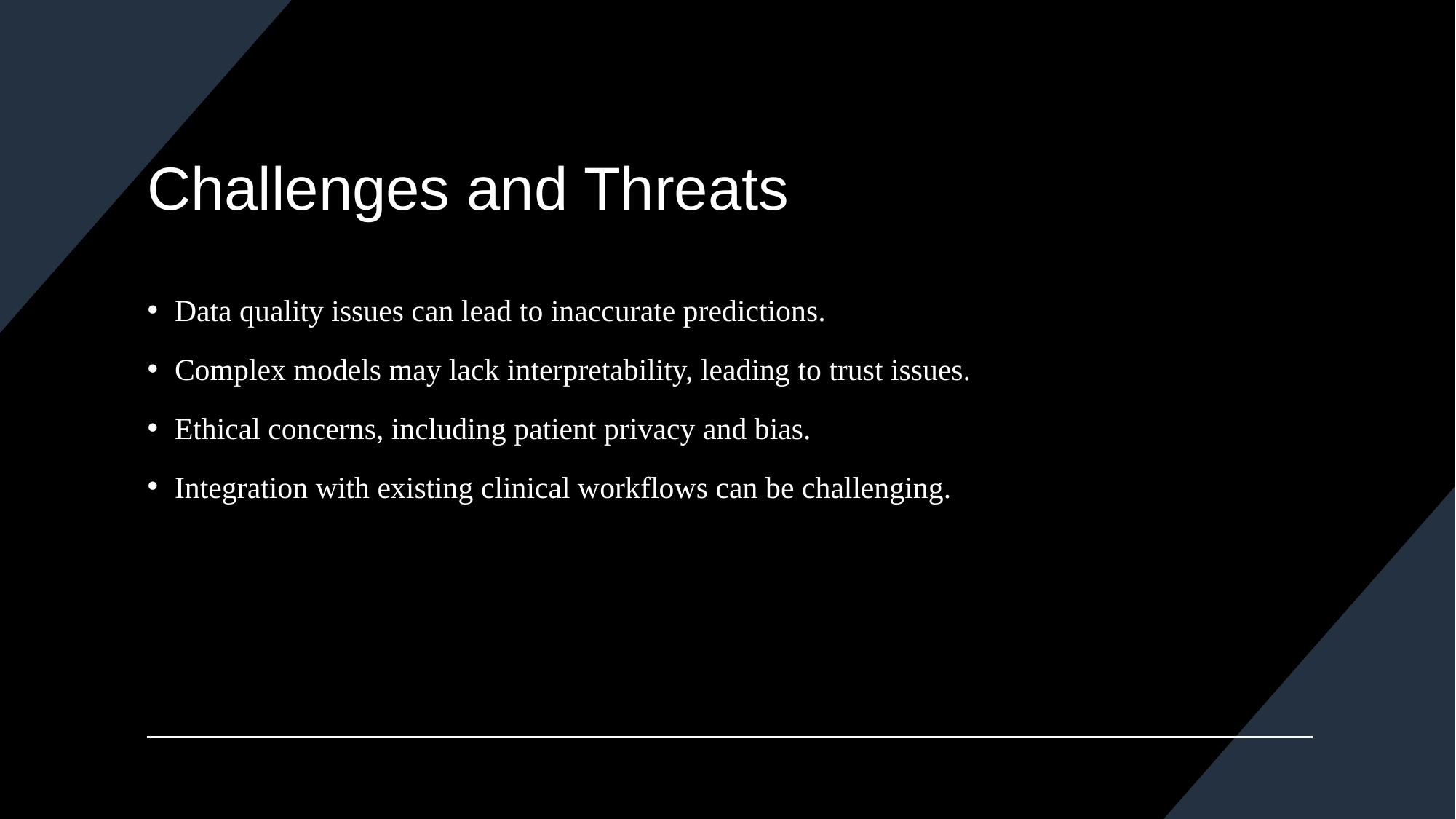

# Challenges and Threats
Data quality issues can lead to inaccurate predictions.
Complex models may lack interpretability, leading to trust issues.
Ethical concerns, including patient privacy and bias.
Integration with existing clinical workflows can be challenging.